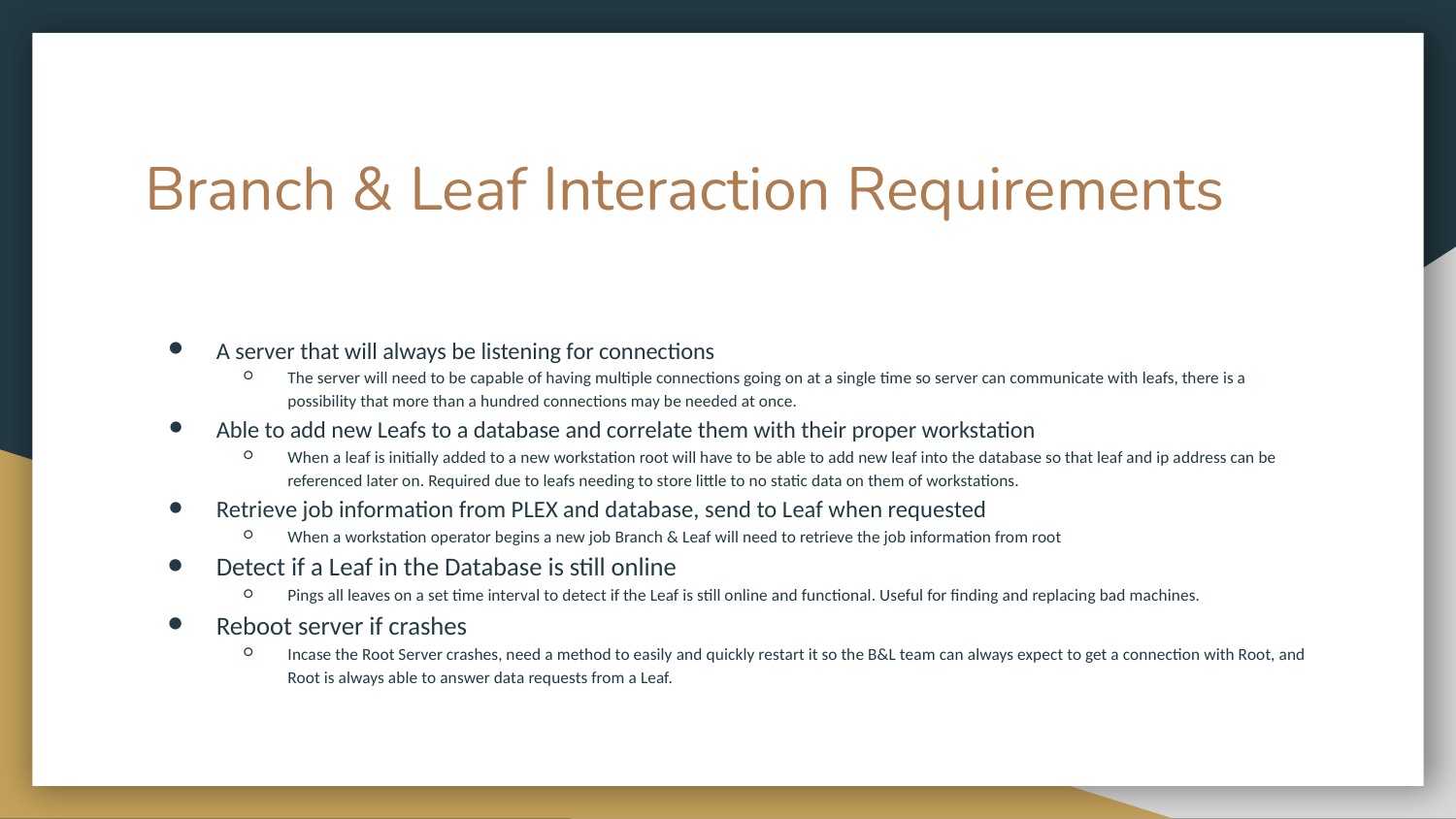

# Branch & Leaf Interaction Requirements
A server that will always be listening for connections
The server will need to be capable of having multiple connections going on at a single time so server can communicate with leafs, there is a possibility that more than a hundred connections may be needed at once.
Able to add new Leafs to a database and correlate them with their proper workstation
When a leaf is initially added to a new workstation root will have to be able to add new leaf into the database so that leaf and ip address can be referenced later on. Required due to leafs needing to store little to no static data on them of workstations.
Retrieve job information from PLEX and database, send to Leaf when requested
When a workstation operator begins a new job Branch & Leaf will need to retrieve the job information from root
Detect if a Leaf in the Database is still online
Pings all leaves on a set time interval to detect if the Leaf is still online and functional. Useful for finding and replacing bad machines.
Reboot server if crashes
Incase the Root Server crashes, need a method to easily and quickly restart it so the B&L team can always expect to get a connection with Root, and Root is always able to answer data requests from a Leaf.